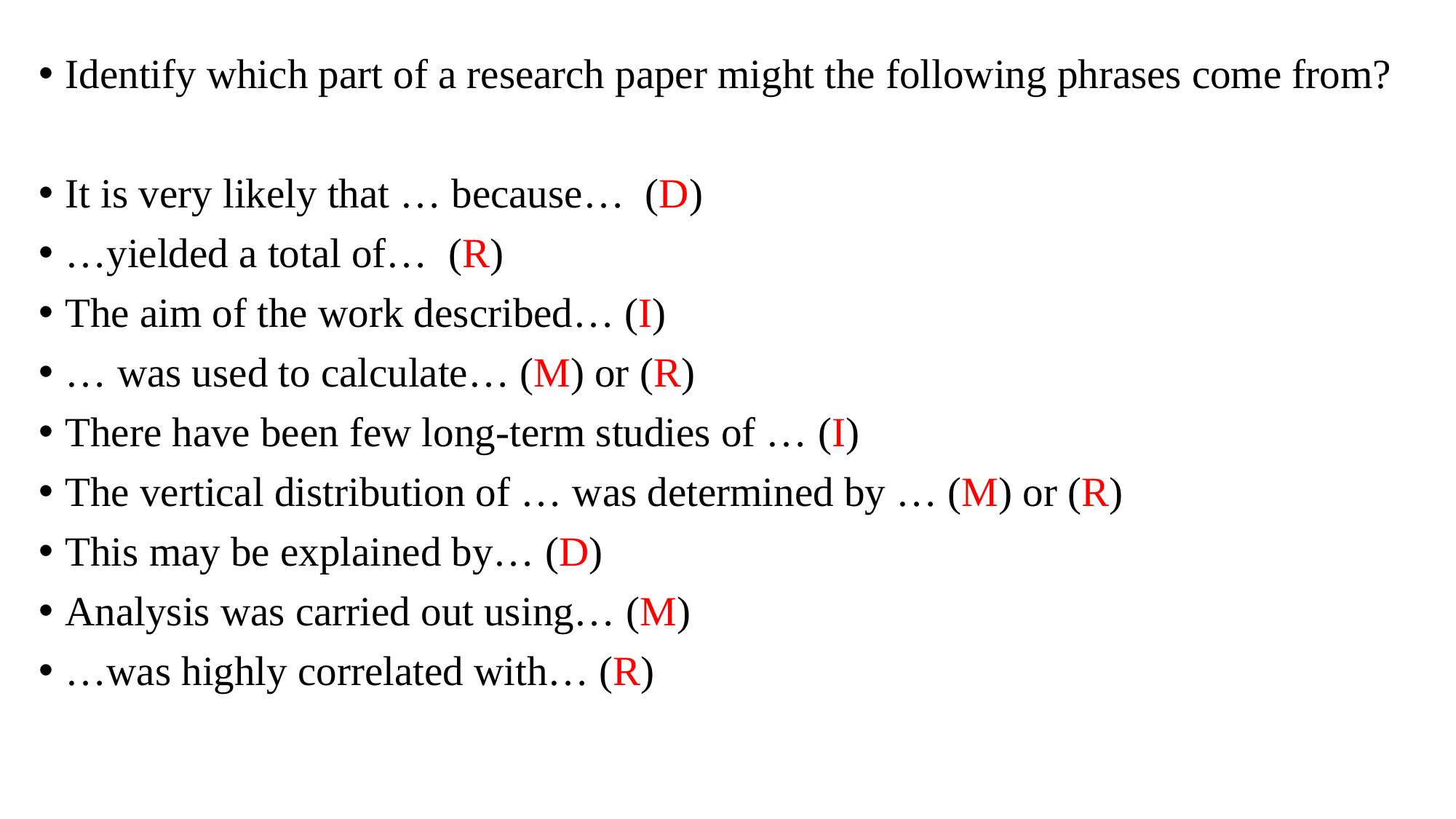

Identify which part of a research paper might the following phrases come from?

It is very likely that … because…  (D)
…yielded a total of…  (R)
The aim of the work described… (I)
… was used to calculate… (M) or (R)
There have been few long-term studies of … (I)
The vertical distribution of … was determined by … (M) or (R)
This may be explained by… (D)
Analysis was carried out using… (M)
…was highly correlated with… (R)